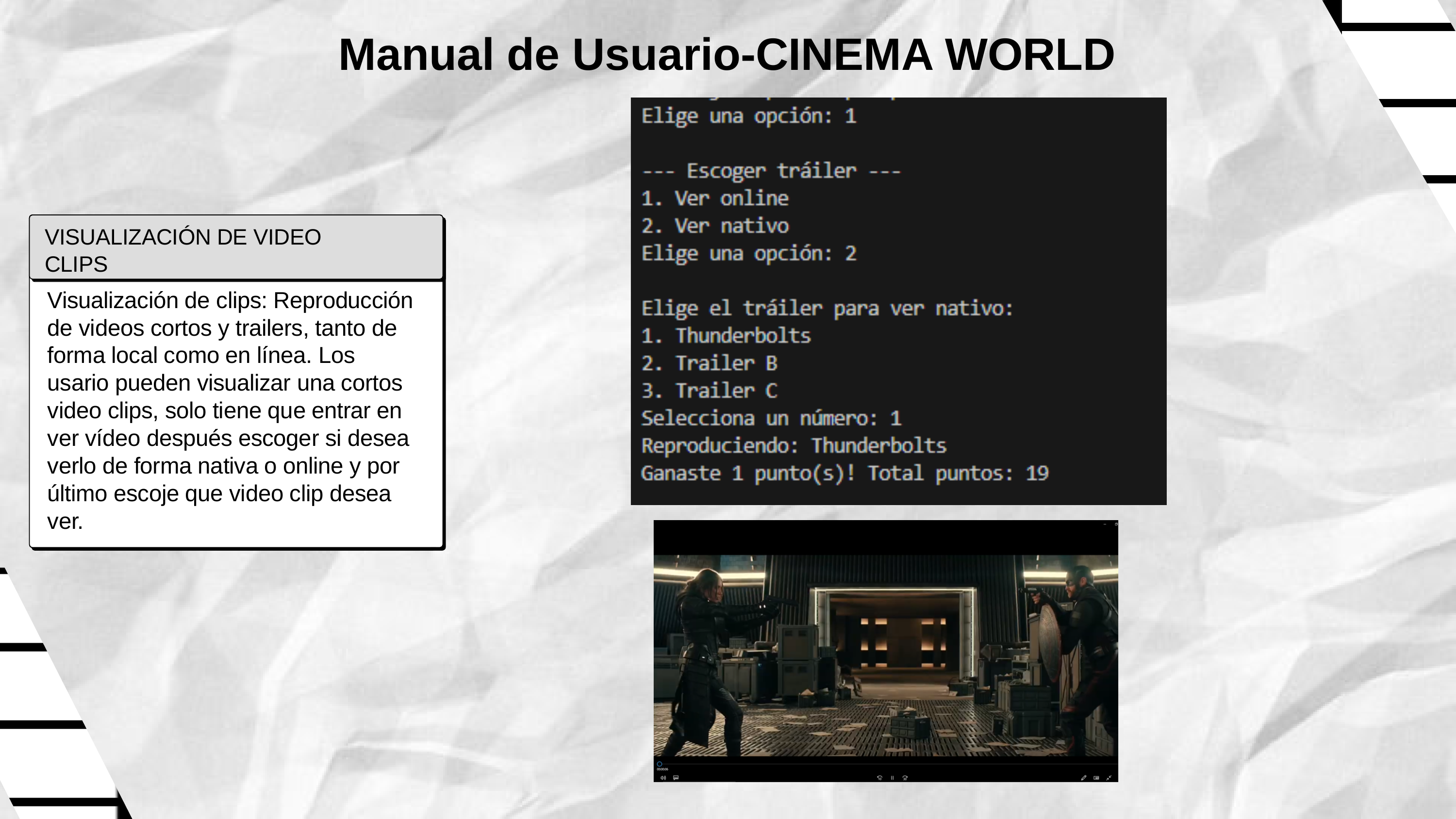

Manual de Usuario-CINEMA WORLD

VISUALIZACIÓN DE VIDEO CLIPS
CREACION DE USARIOS O INICIO DE SESIÓN
GESTION DE MEMBRESÍAS
Visualización de clips: Reproducción de videos cortos y trailers, tanto de forma local como en línea. Los usario pueden visualizar una cortos video clips, solo tiene que entrar en ver vídeo después escoger si desea verlo de forma nativa o online y por último escoje que video clip desea ver.
Posibilidad de elegir diferentes tipos de membresía y cancelarlas en cualquier momento. El usuario solo tiene que elegir un método de pago y después ya puede elegir el tipo de membresía que desea y por cuánto tiempo.
Permite registrar nuevos perfiles o iniciar sesión con un usuario existente. Solo se tiene que seguir las instrucciones al momento de iniciar sesión o crear un nuevo usuario.